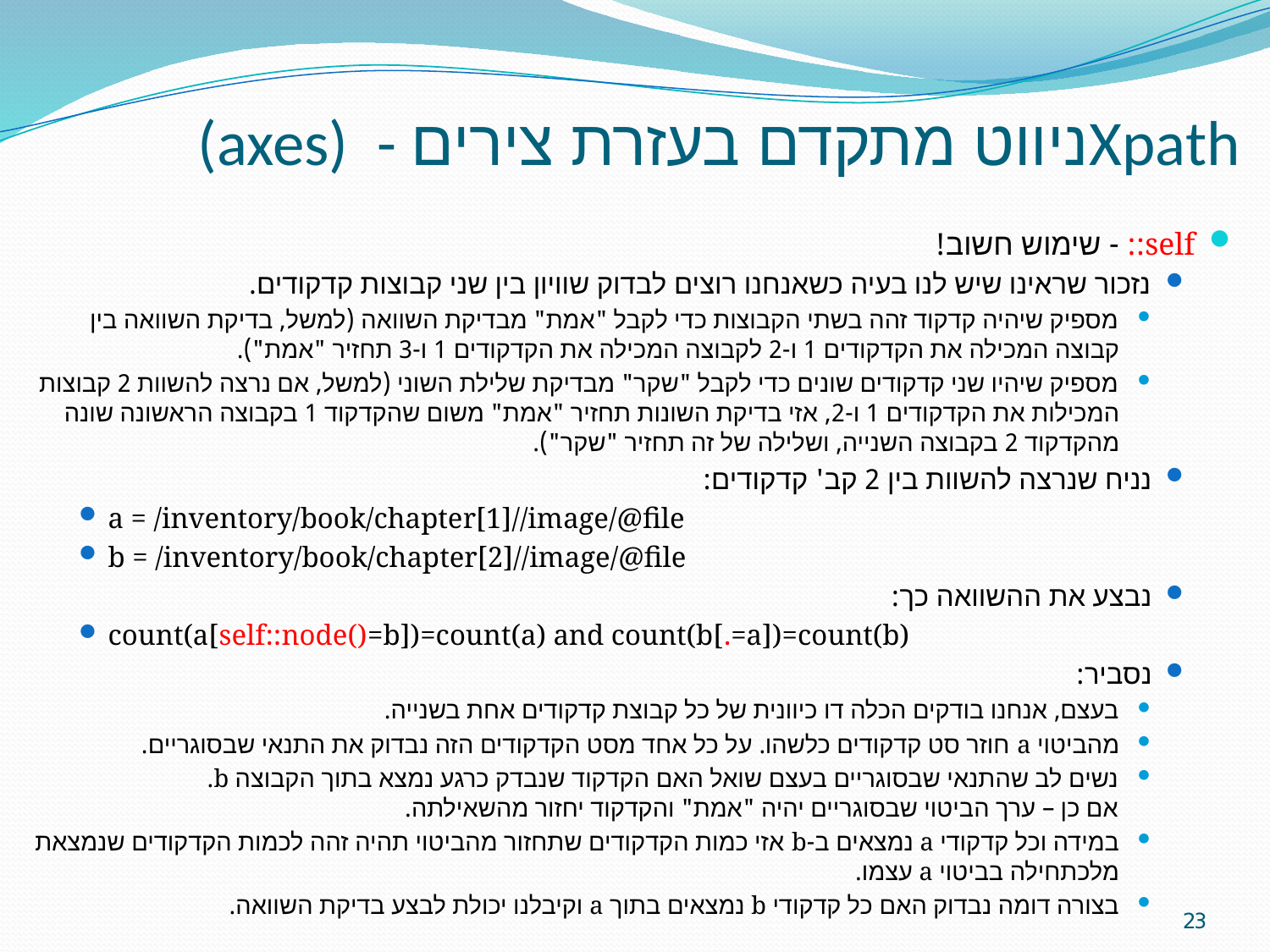

# (axes)  - ניווט מתקדם בעזרת ציריםXpath
self:: - שימוש חשוב!
נזכור שראינו שיש לנו בעיה כשאנחנו רוצים לבדוק שוויון בין שני קבוצות קדקודים.
מספיק שיהיה קדקוד זהה בשתי הקבוצות כדי לקבל "אמת" מבדיקת השוואה (למשל, בדיקת השוואה בין קבוצה המכילה את הקדקודים 1 ו-2 לקבוצה המכילה את הקדקודים 1 ו-3 תחזיר "אמת").
מספיק שיהיו שני קדקודים שונים כדי לקבל "שקר" מבדיקת שלילת השוני (למשל, אם נרצה להשוות 2 קבוצות המכילות את הקדקודים 1 ו-2, אזי בדיקת השונות תחזיר "אמת" משום שהקדקוד 1 בקבוצה הראשונה שונה מהקדקוד 2 בקבוצה השנייה, ושלילה של זה תחזיר "שקר").
נניח שנרצה להשוות בין 2 קב' קדקודים:
a = /inventory/book/chapter[1]//image/@file
b = /inventory/book/chapter[2]//image/@file
נבצע את ההשוואה כך:
count(a[self::node()=b])=count(a) and count(b[.=a])=count(b)
נסביר:
בעצם, אנחנו בודקים הכלה דו כיוונית של כל קבוצת קדקודים אחת בשנייה.
מהביטוי a חוזר סט קדקודים כלשהו. על כל אחד מסט הקדקודים הזה נבדוק את התנאי שבסוגריים.
נשים לב שהתנאי שבסוגריים בעצם שואל האם הקדקוד שנבדק כרגע נמצא בתוך הקבוצה b.
אם כן – ערך הביטוי שבסוגריים יהיה "אמת" והקדקוד יחזור מהשאילתה.
במידה וכל קדקודי a נמצאים ב-b אזי כמות הקדקודים שתחזור מהביטוי תהיה זהה לכמות הקדקודים שנמצאת מלכתחילה בביטוי a עצמו.
בצורה דומה נבדוק האם כל קדקודי b נמצאים בתוך a וקיבלנו יכולת לבצע בדיקת השוואה.
23